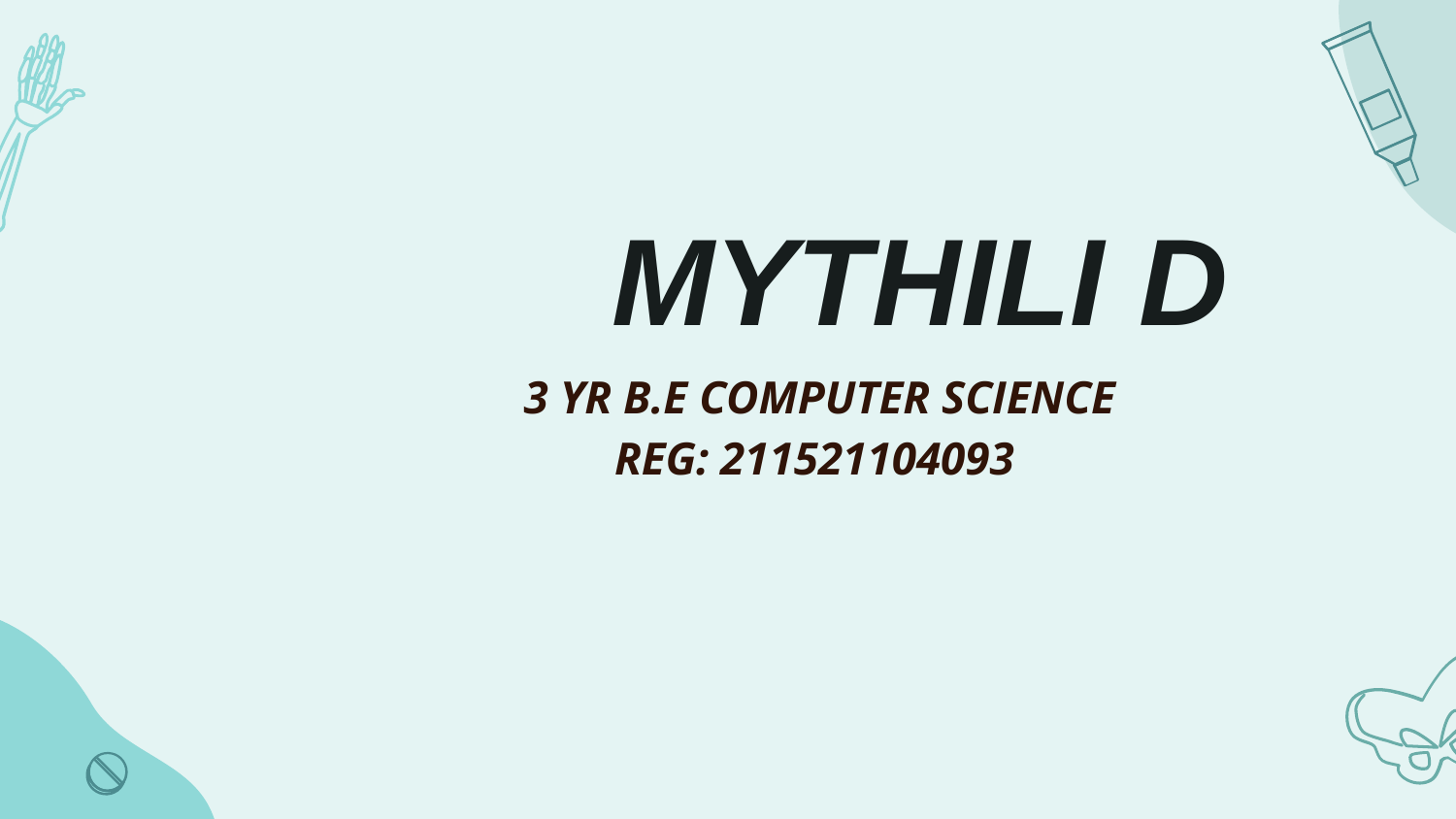

# MYTHILI D
                                                                 3 YR B.E COMPUTER SCIENCE
                                           REG: 211521104093